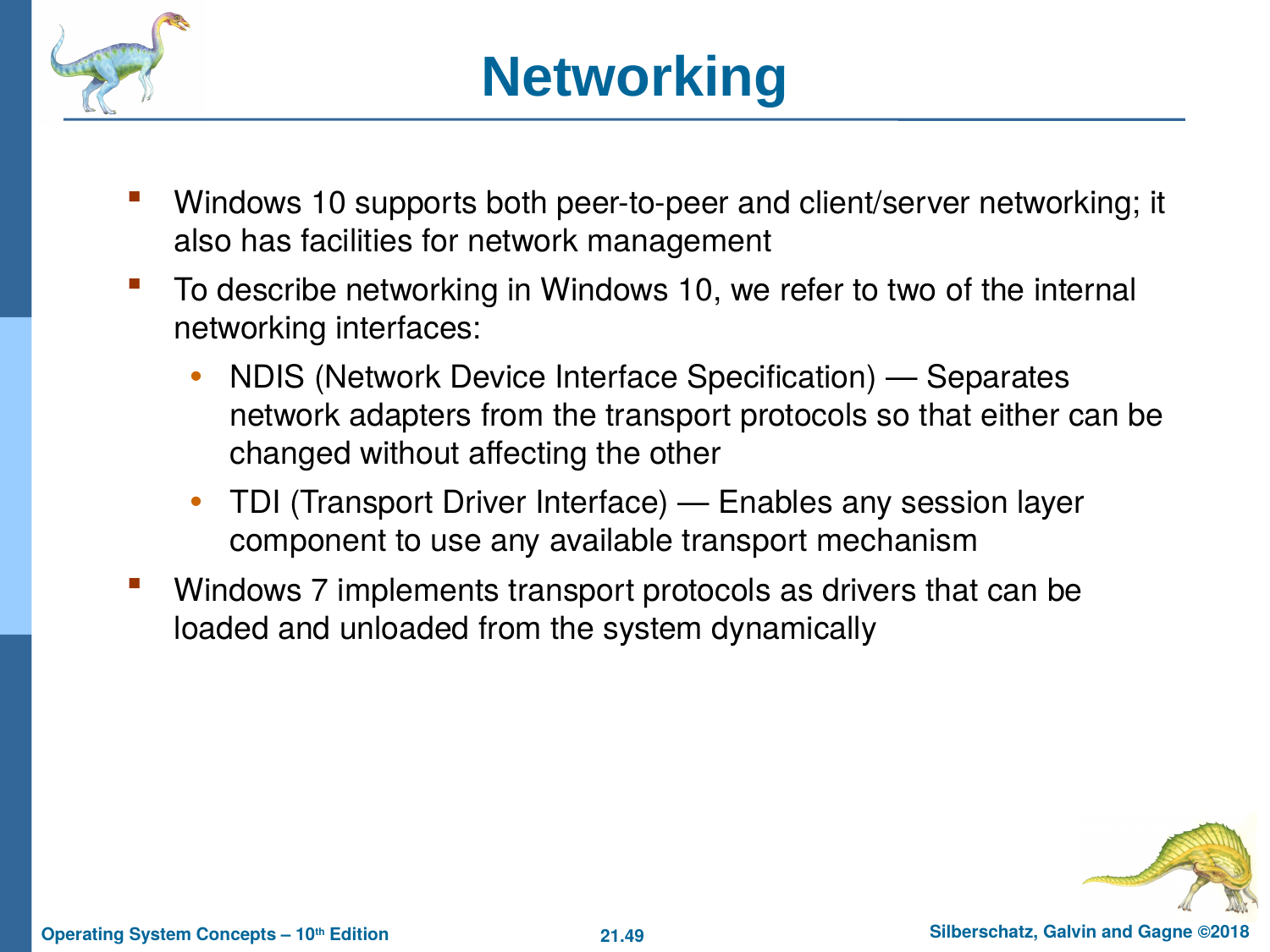

# Networking
Windows 10 supports both peer-to-peer and client/server networking; it also has facilities for network management
To describe networking in Windows 10, we refer to two of the internal networking interfaces:
NDIS (Network Device Interface Specification) — Separates network adapters from the transport protocols so that either can be changed without affecting the other
TDI (Transport Driver Interface) — Enables any session layer component to use any available transport mechanism
Windows 7 implements transport protocols as drivers that can be loaded and unloaded from the system dynamically